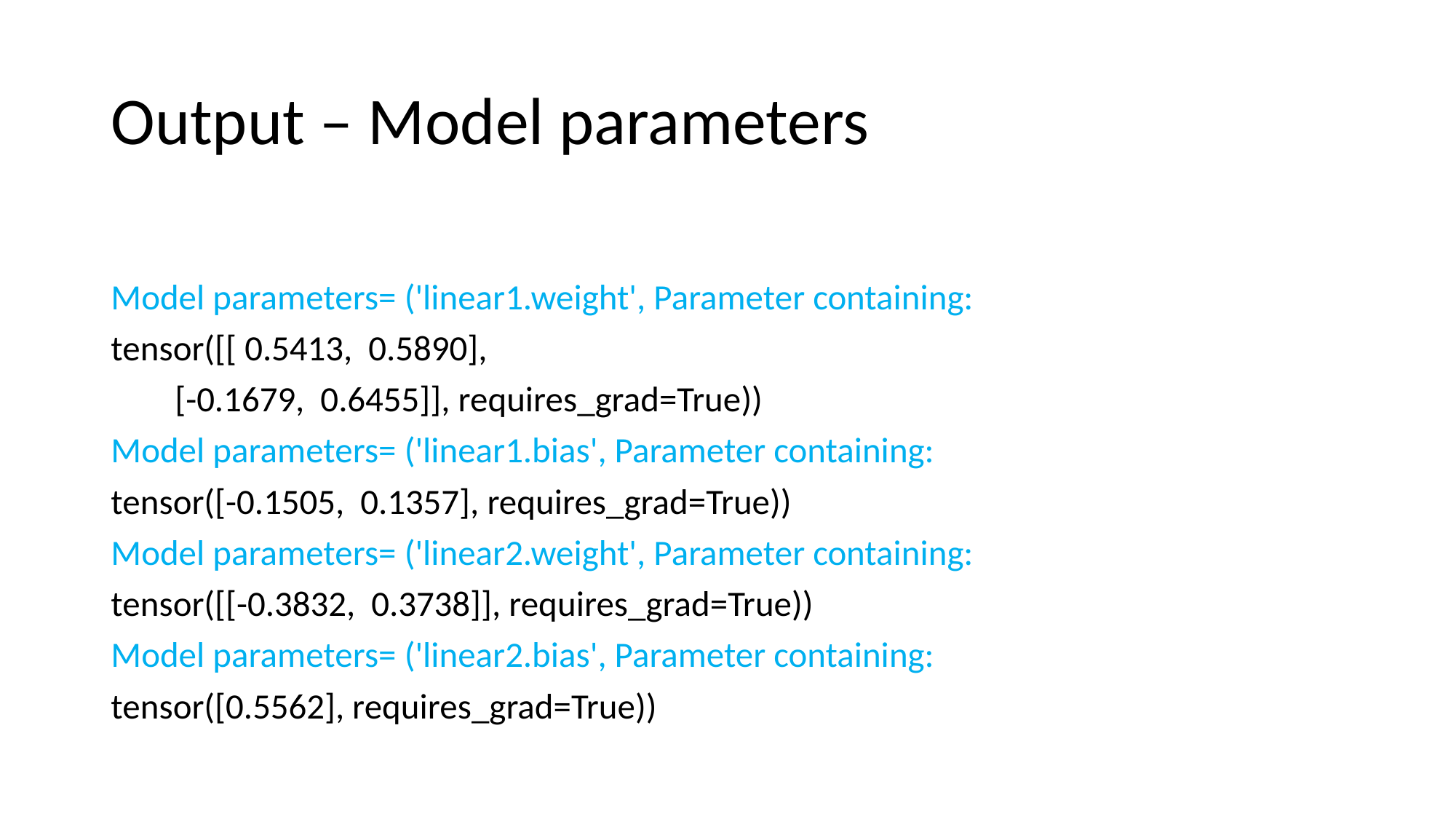

# Output – Model parameters

Model parameters= ('linear1.weight', Parameter containing:
tensor([[ 0.5413,  0.5890],
        [-0.1679,  0.6455]], requires_grad=True))
Model parameters= ('linear1.bias', Parameter containing:
tensor([-0.1505,  0.1357], requires_grad=True))
Model parameters= ('linear2.weight', Parameter containing:
tensor([[-0.3832,  0.3738]], requires_grad=True))
Model parameters= ('linear2.bias', Parameter containing:
tensor([0.5562], requires_grad=True))